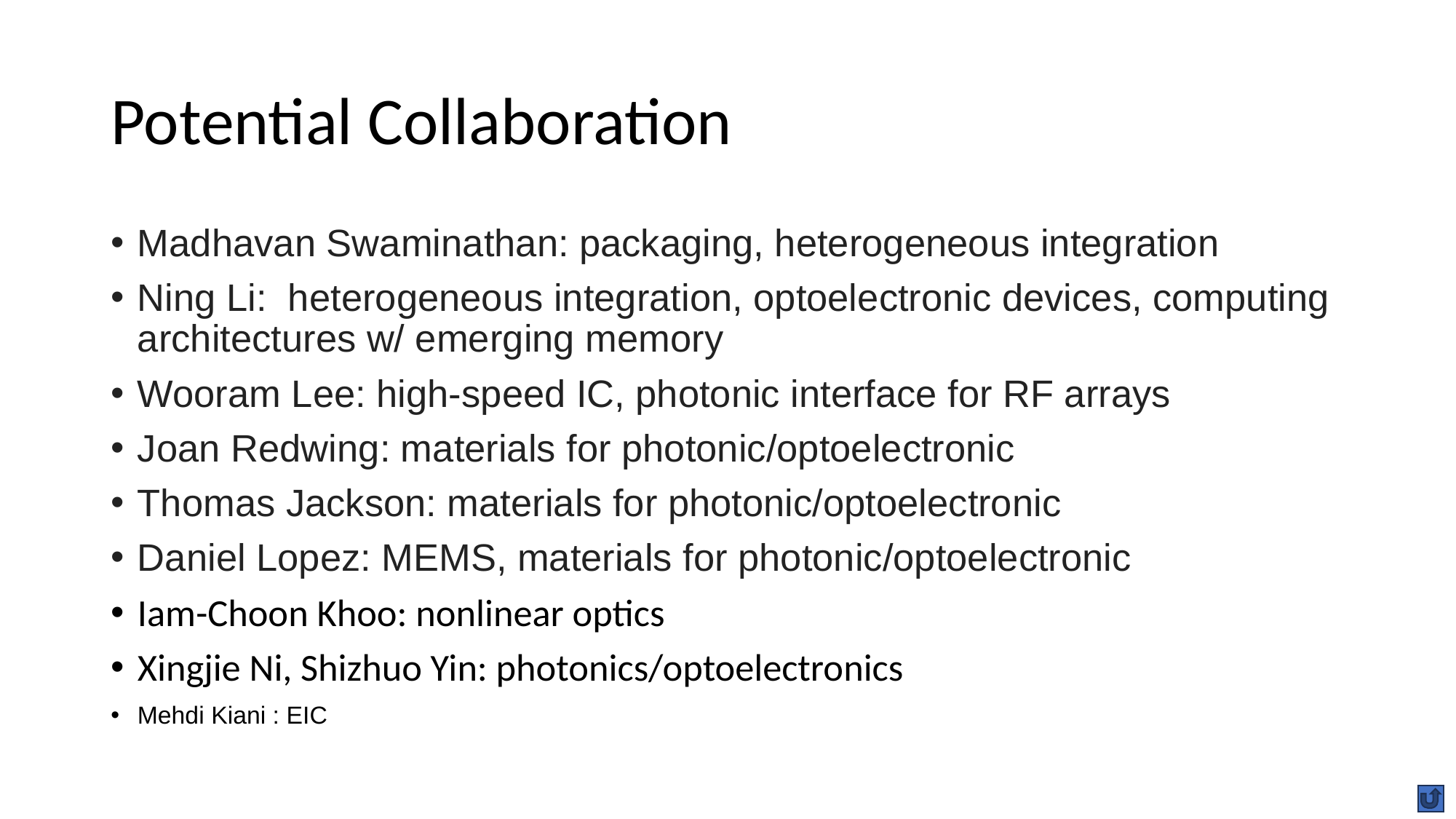

# Potential Collaboration
Madhavan Swaminathan: packaging, heterogeneous integration
Ning Li:  heterogeneous integration, optoelectronic devices, computing architectures w/ emerging memory
Wooram Lee: high-speed IC, photonic interface for RF arrays
Joan Redwing: materials for photonic/optoelectronic
Thomas Jackson: materials for photonic/optoelectronic
Daniel Lopez: MEMS, materials for photonic/optoelectronic
Iam-Choon Khoo: nonlinear optics
Xingjie Ni, Shizhuo Yin: photonics/optoelectronics
Mehdi Kiani : EIC